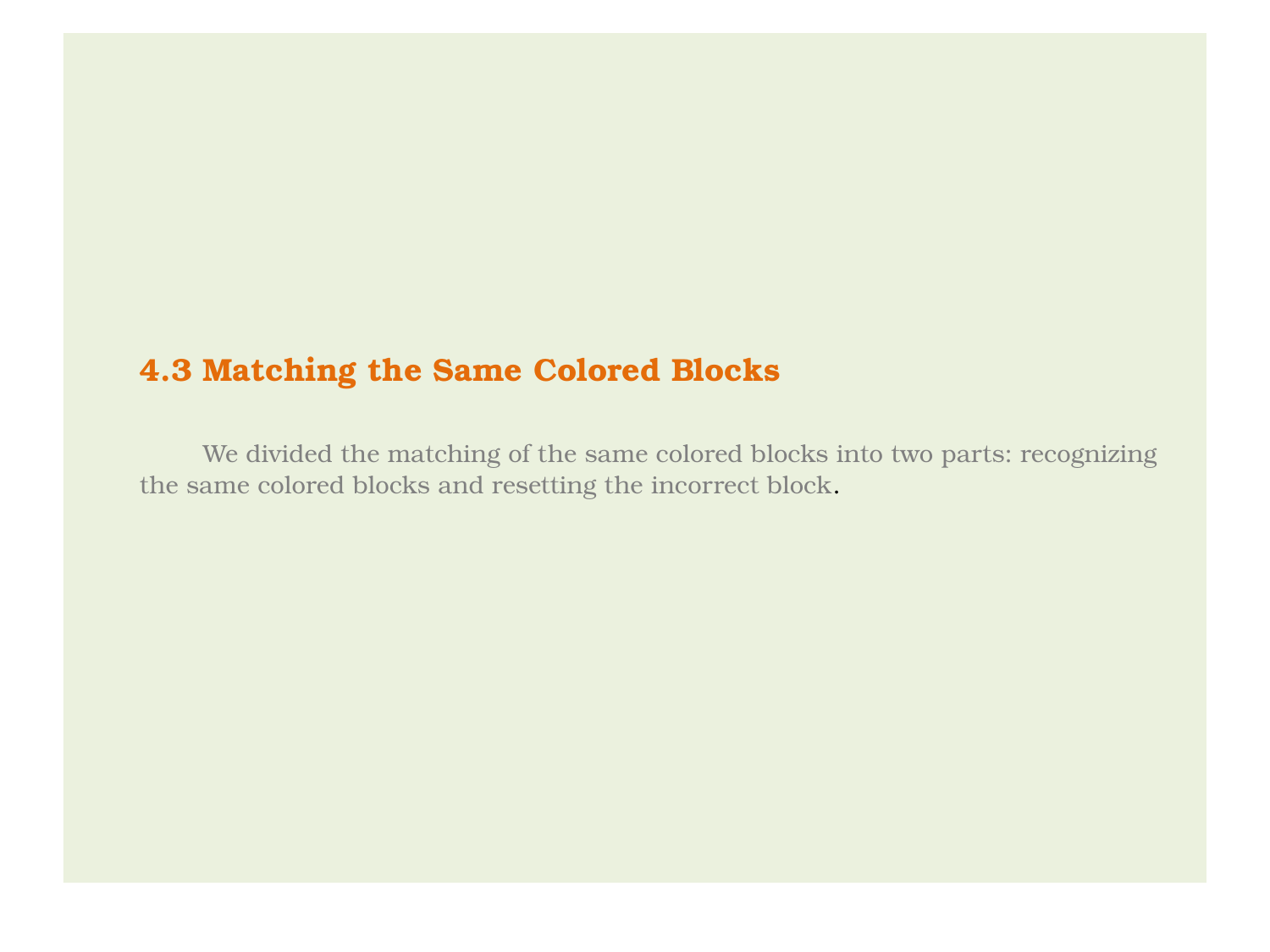

4.3 Matching the Same Colored Blocks

We divided the matching of the same colored blocks into two parts: recognizing the same colored blocks and resetting the incorrect block.

#